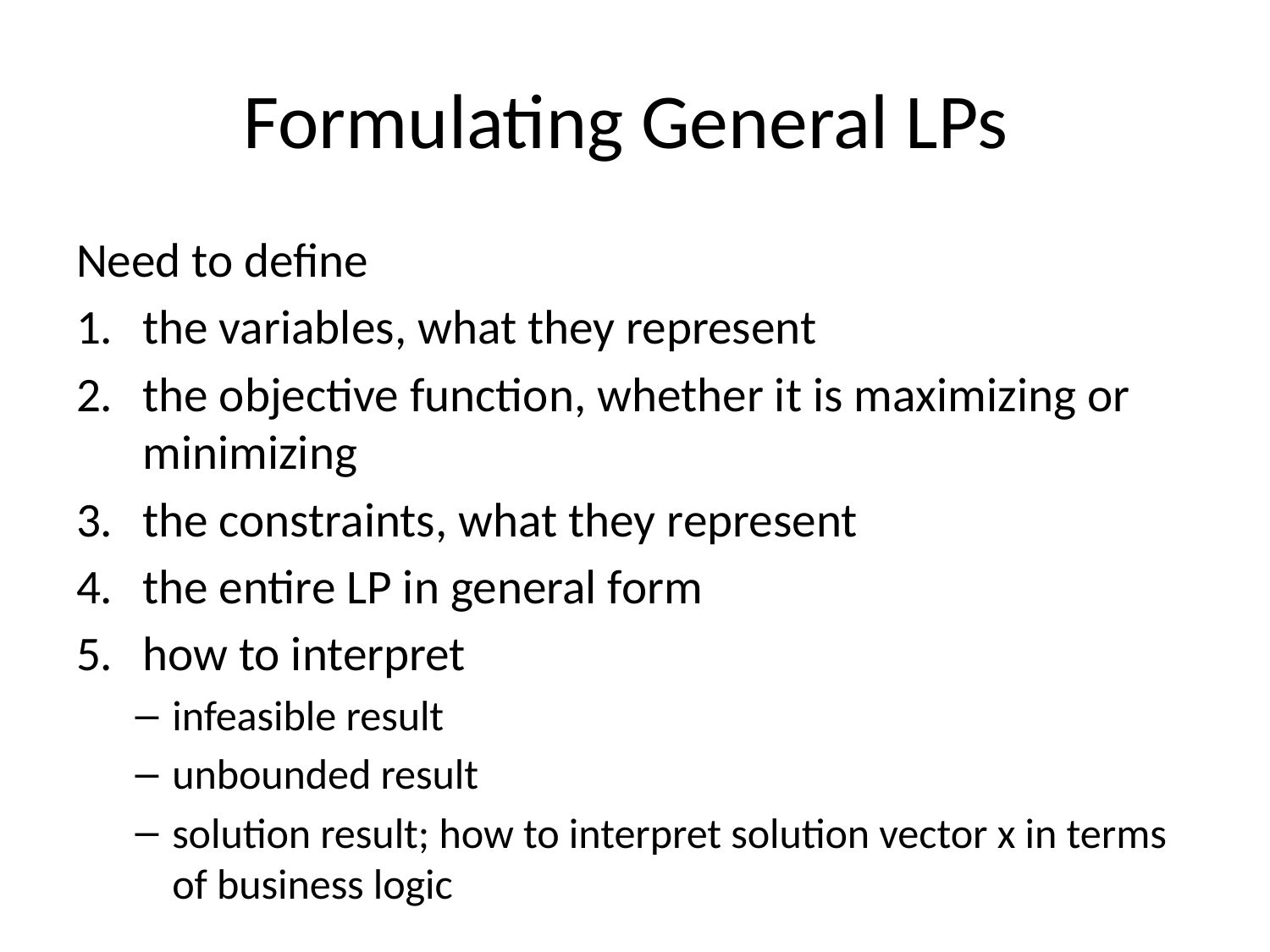

# Formulating General LPs
Need to define
the variables, what they represent
the objective function, whether it is maximizing or minimizing
the constraints, what they represent
the entire LP in general form
how to interpret
infeasible result
unbounded result
solution result; how to interpret solution vector x in terms of business logic